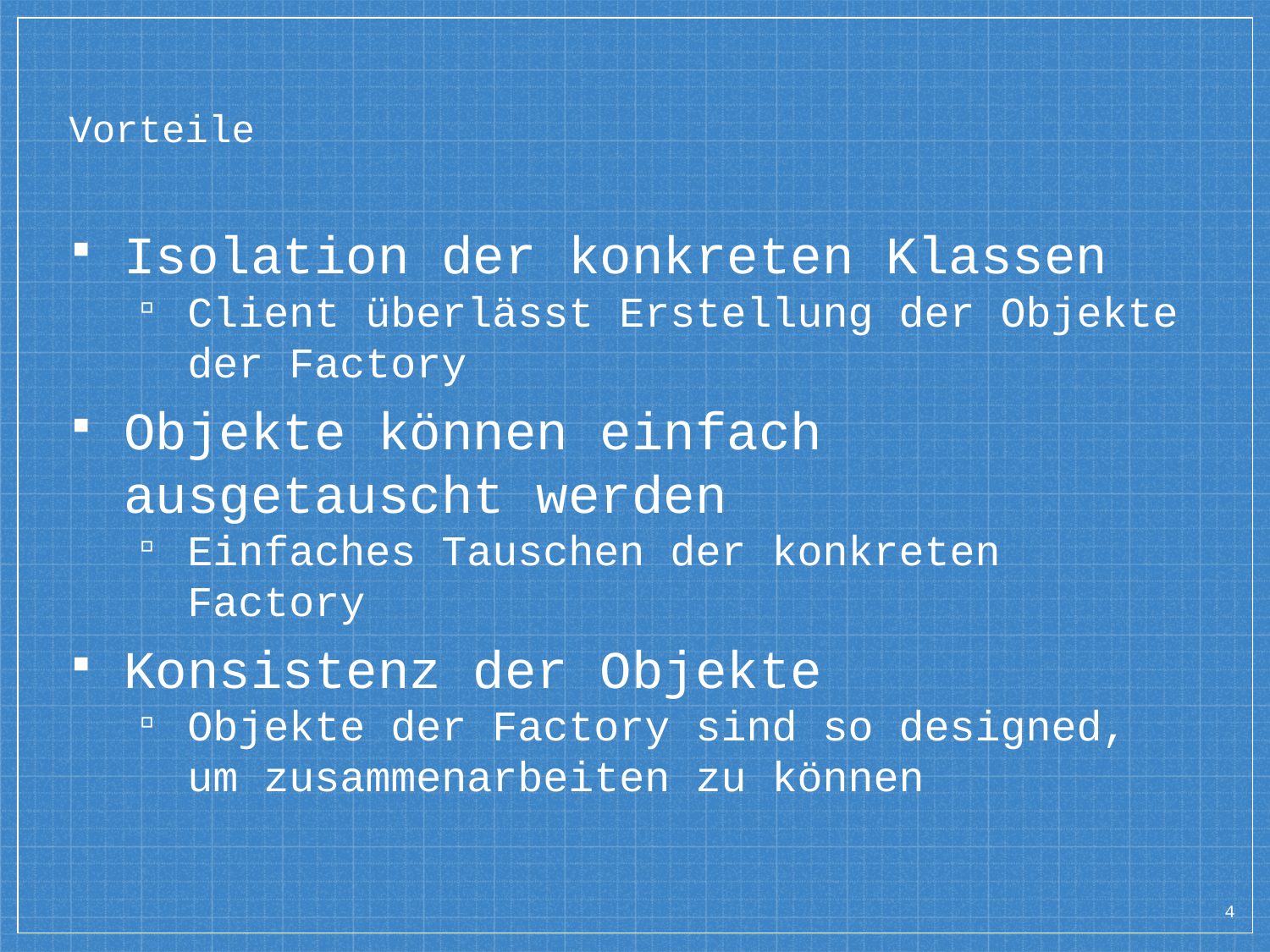

# Vorteile
Isolation der konkreten Klassen
Client überlässt Erstellung der Objekte der Factory
Objekte können einfach ausgetauscht werden
Einfaches Tauschen der konkreten Factory
Konsistenz der Objekte
Objekte der Factory sind so designed, um zusammenarbeiten zu können
4